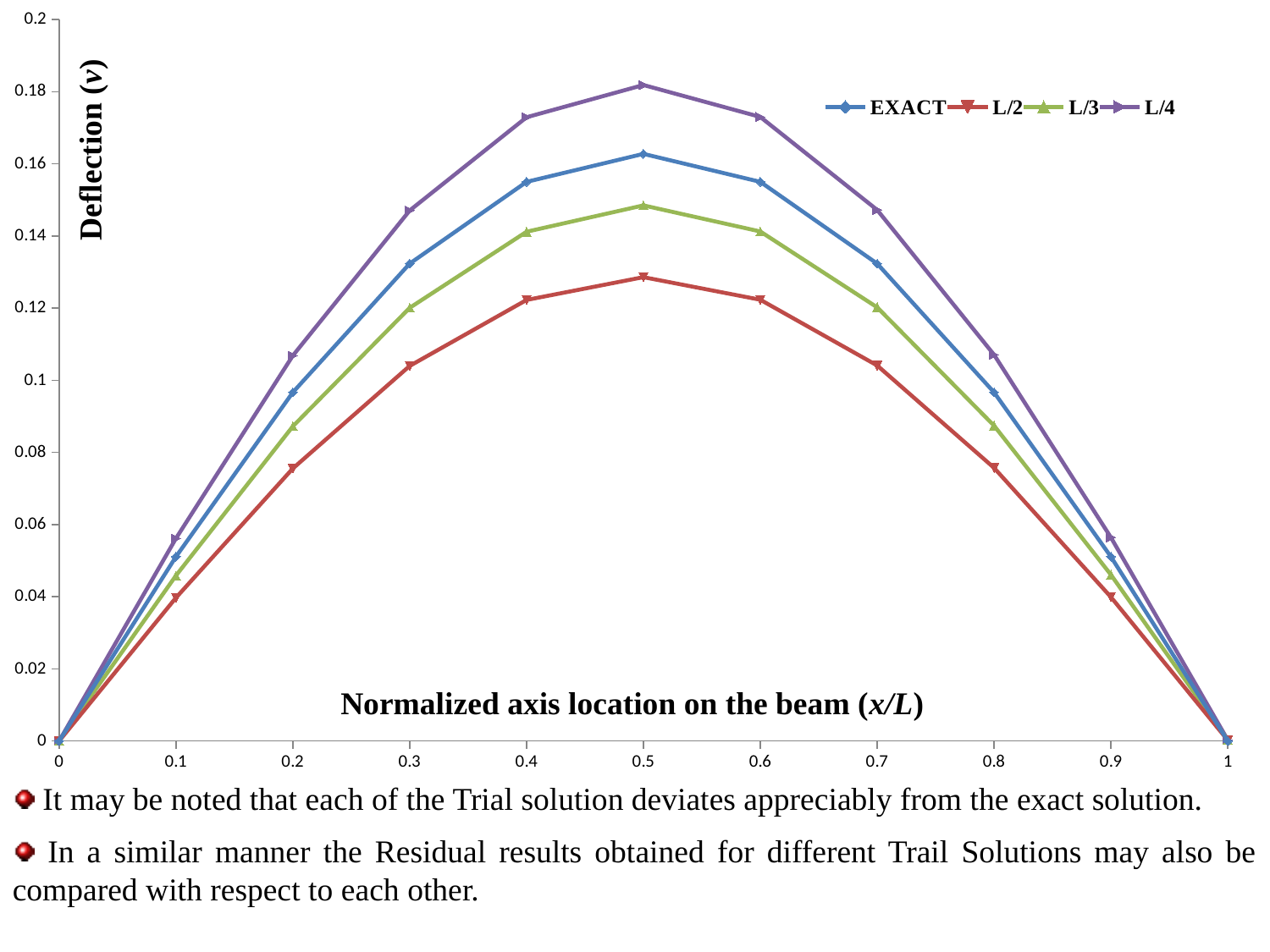

### Chart

| Category |  |  |  |  |
|---|---|---|---|---|
Deflection (v)
Normalized axis location on the beam (x/L)
 It may be noted that each of the Trial solution deviates appreciably from the exact solution.
 In a similar manner the Residual results obtained for different Trail Solutions may also be compared with respect to each other.